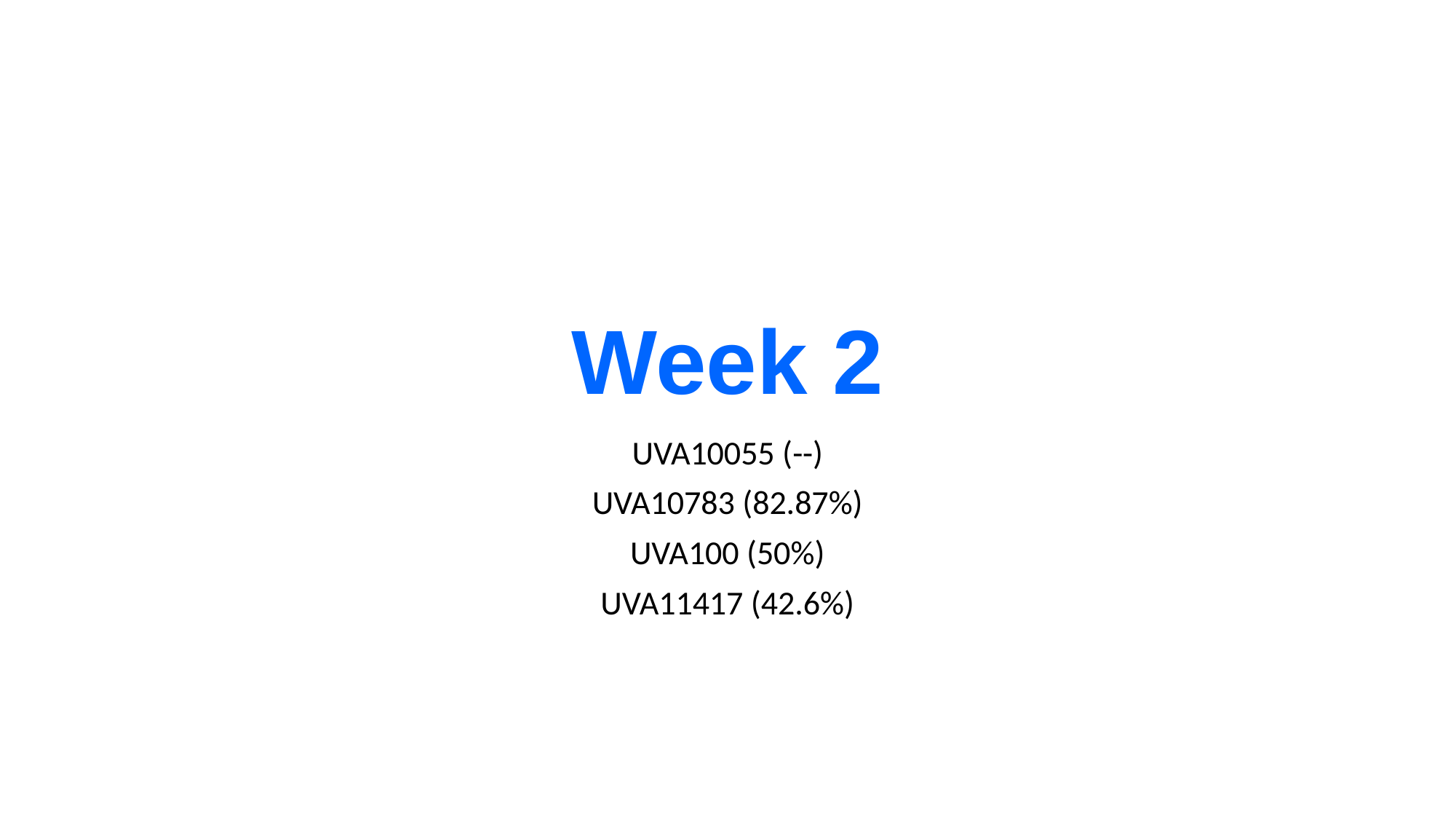

# Week 2
UVA10055 (--)
UVA10783 (82.87%)
UVA100 (50%)
UVA11417 (42.6%)